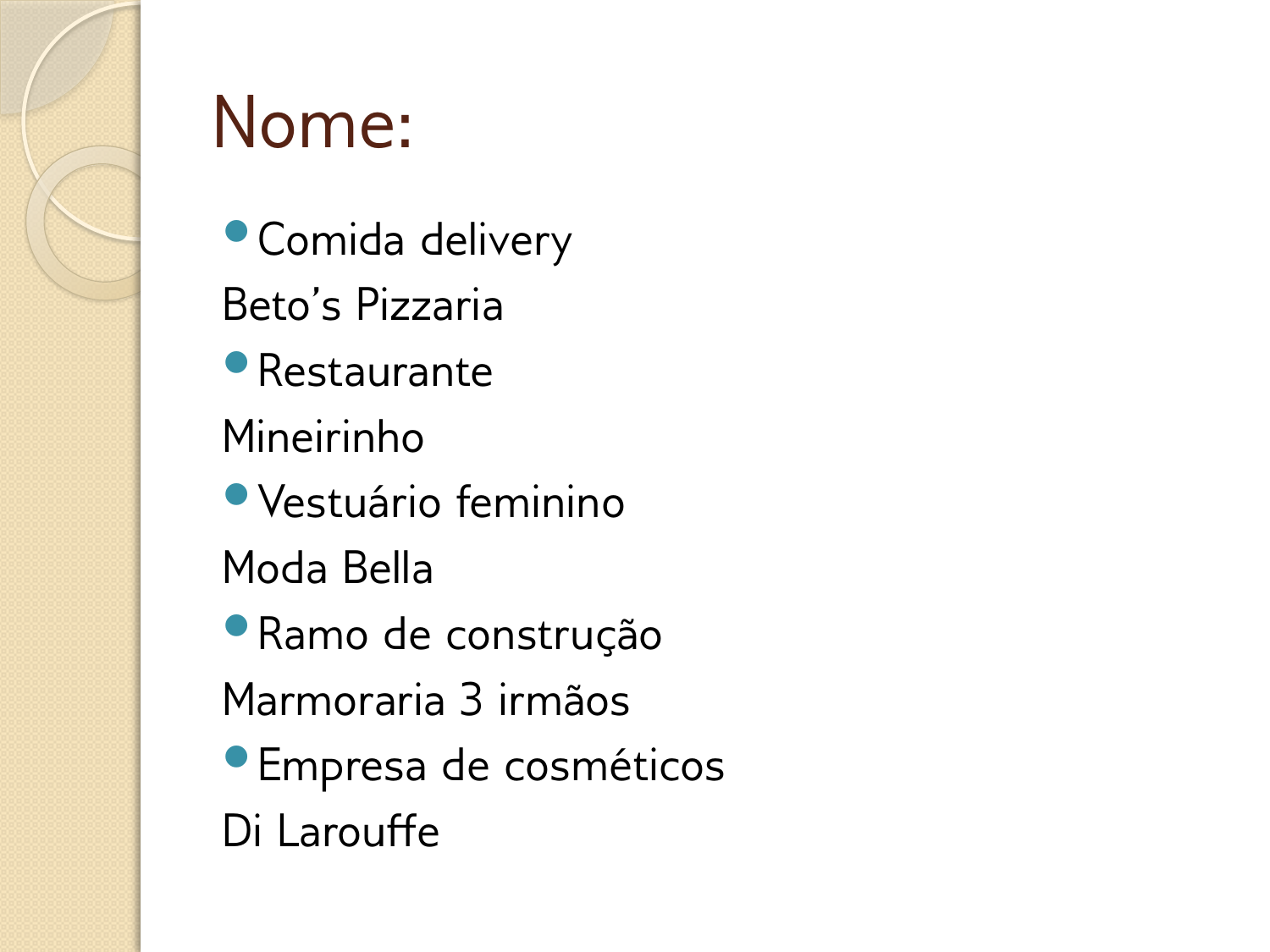

# Nome:
Comida delivery
Beto’s Pizzaria
Restaurante
Mineirinho
Vestuário feminino
Moda Bella
Ramo de construção
Marmoraria 3 irmãos
Empresa de cosméticos
Di Larouffe